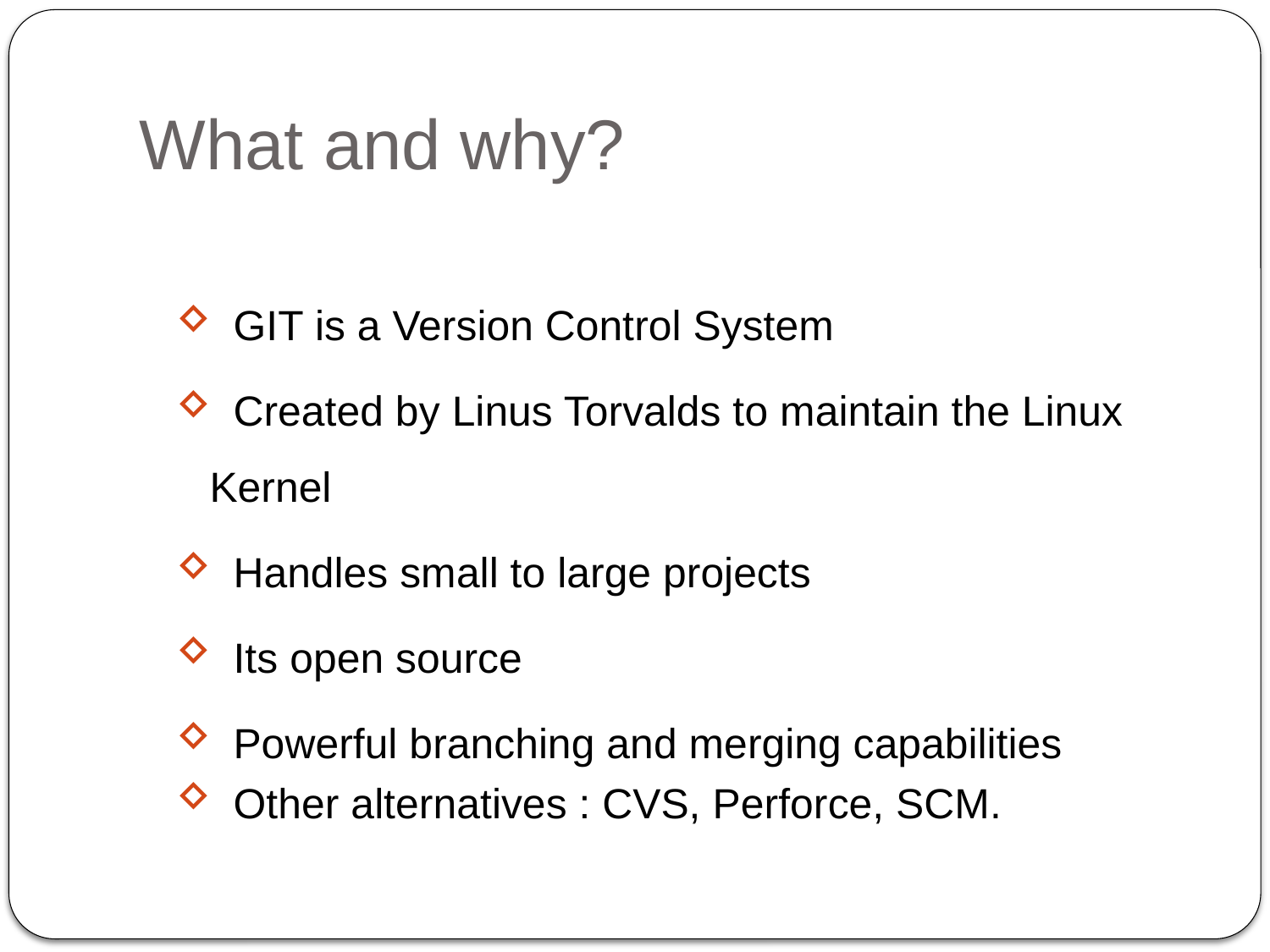

# What and why?
  GIT is a Version Control System
  Created by Linus Torvalds to maintain the Linux Kernel
  Handles small to large projects
  Its open source
  Powerful branching and merging capabilities
  Other alternatives : CVS, Perforce, SCM.